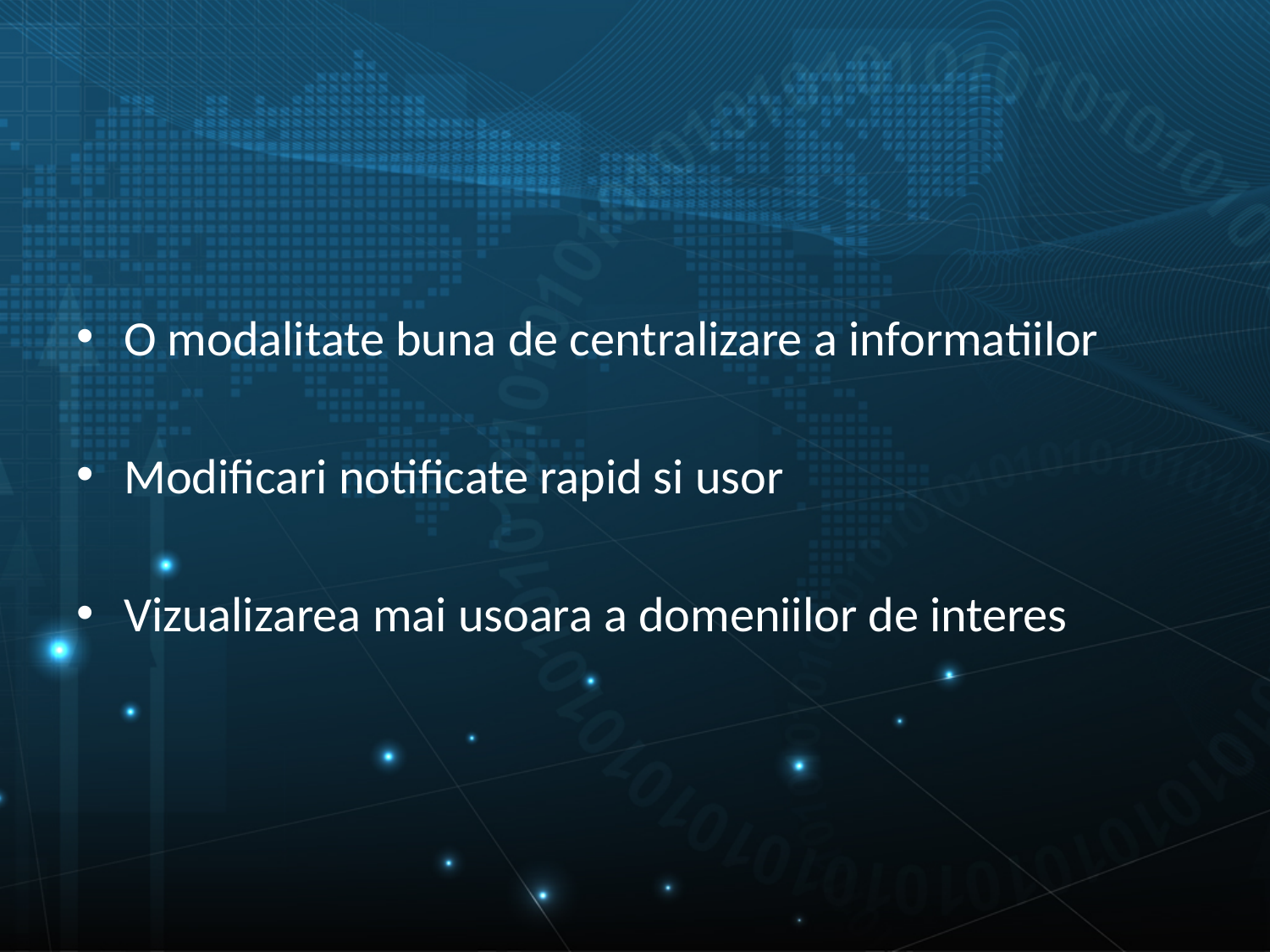

#

O modalitate buna de centralizare a informatiilor

Modificari notificate rapid si usor

Vizualizarea mai usoara a domeniilor de interes